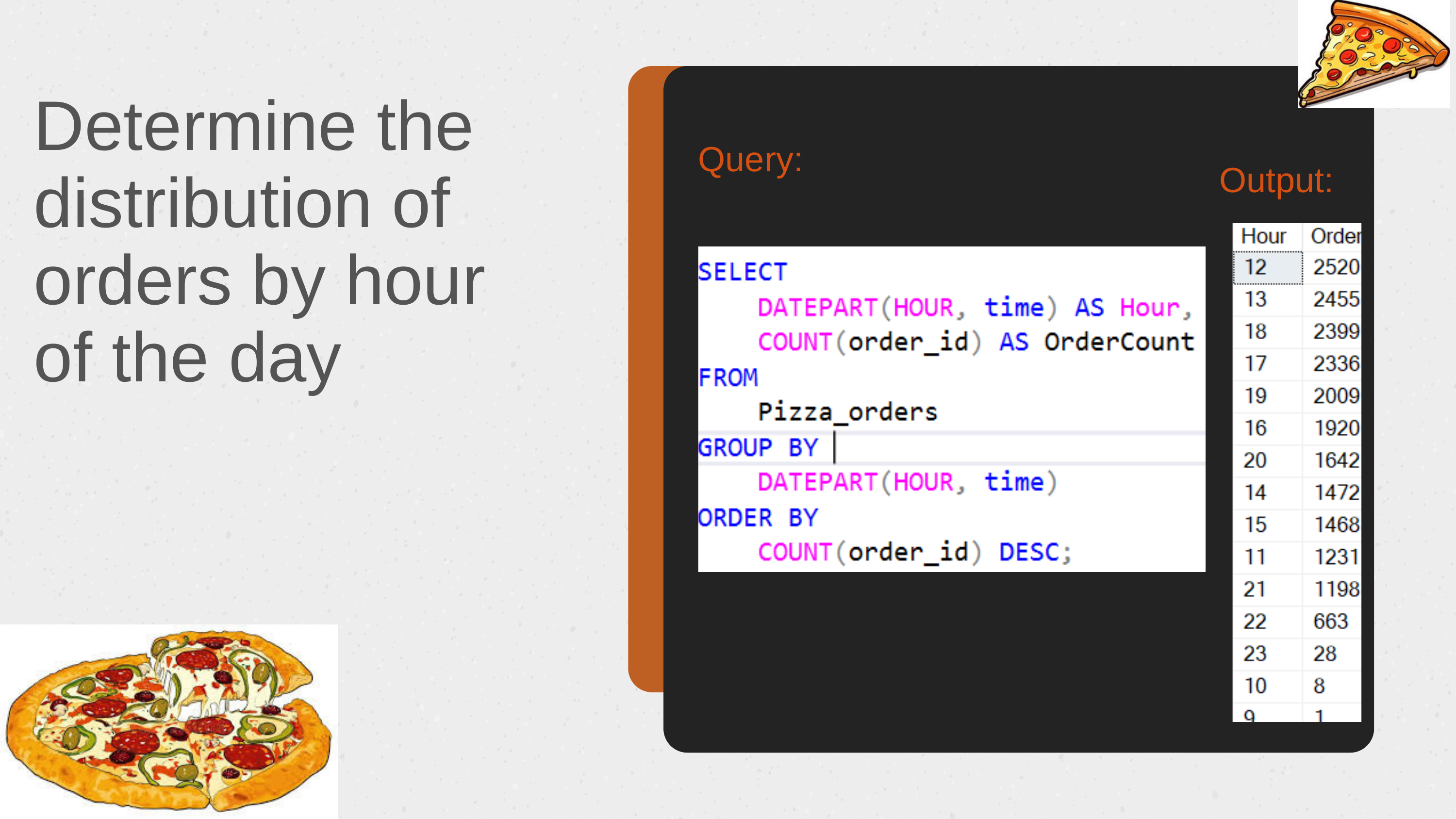

Determine the distribution of orders by hour of the day
Query:
Output: